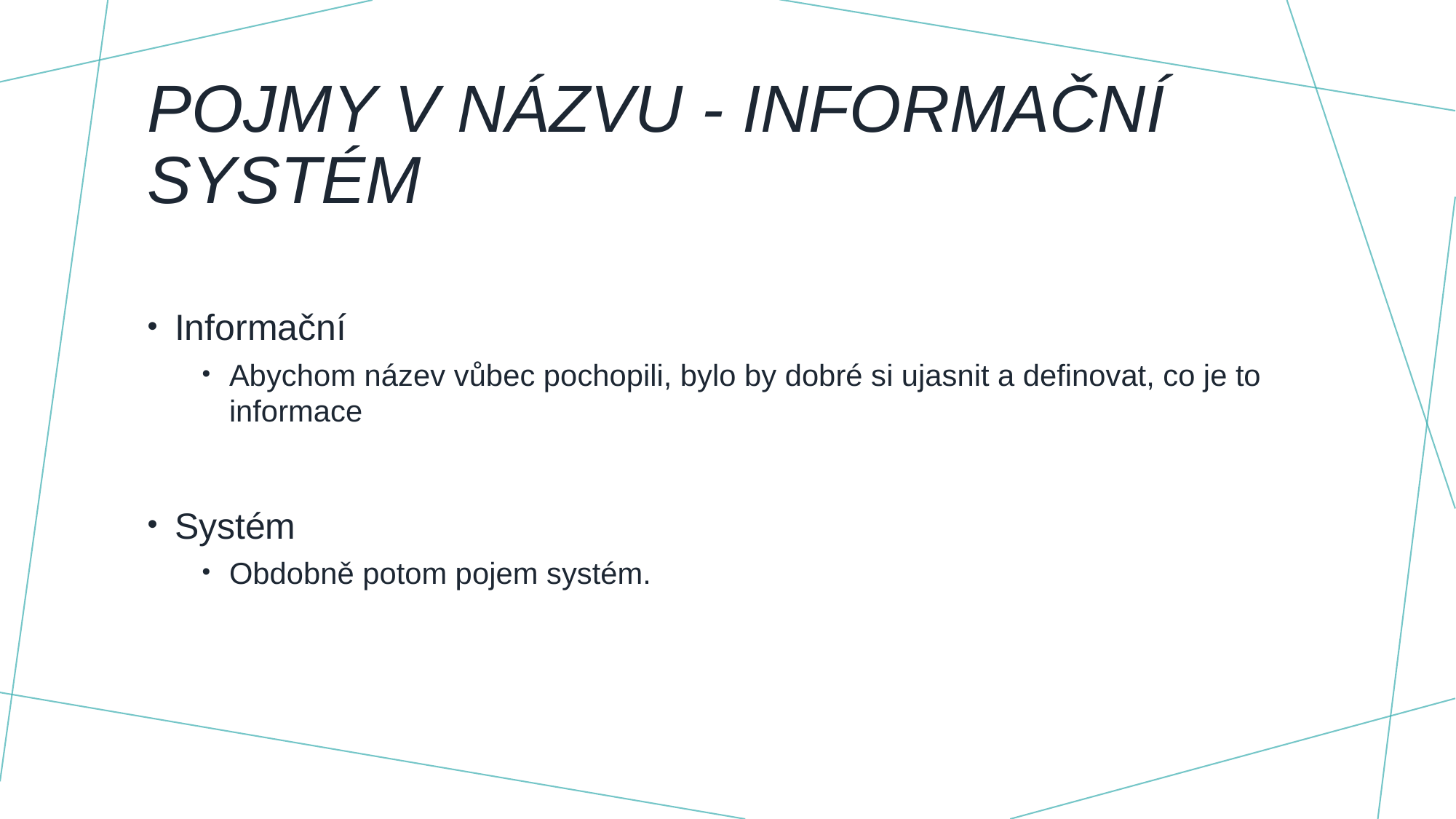

# Pojmy v názvu - informační systém

Informační
Abychom název vůbec pochopili, bylo by dobré si ujasnit a definovat, co je to informace

Systém
Obdobně potom pojem systém.